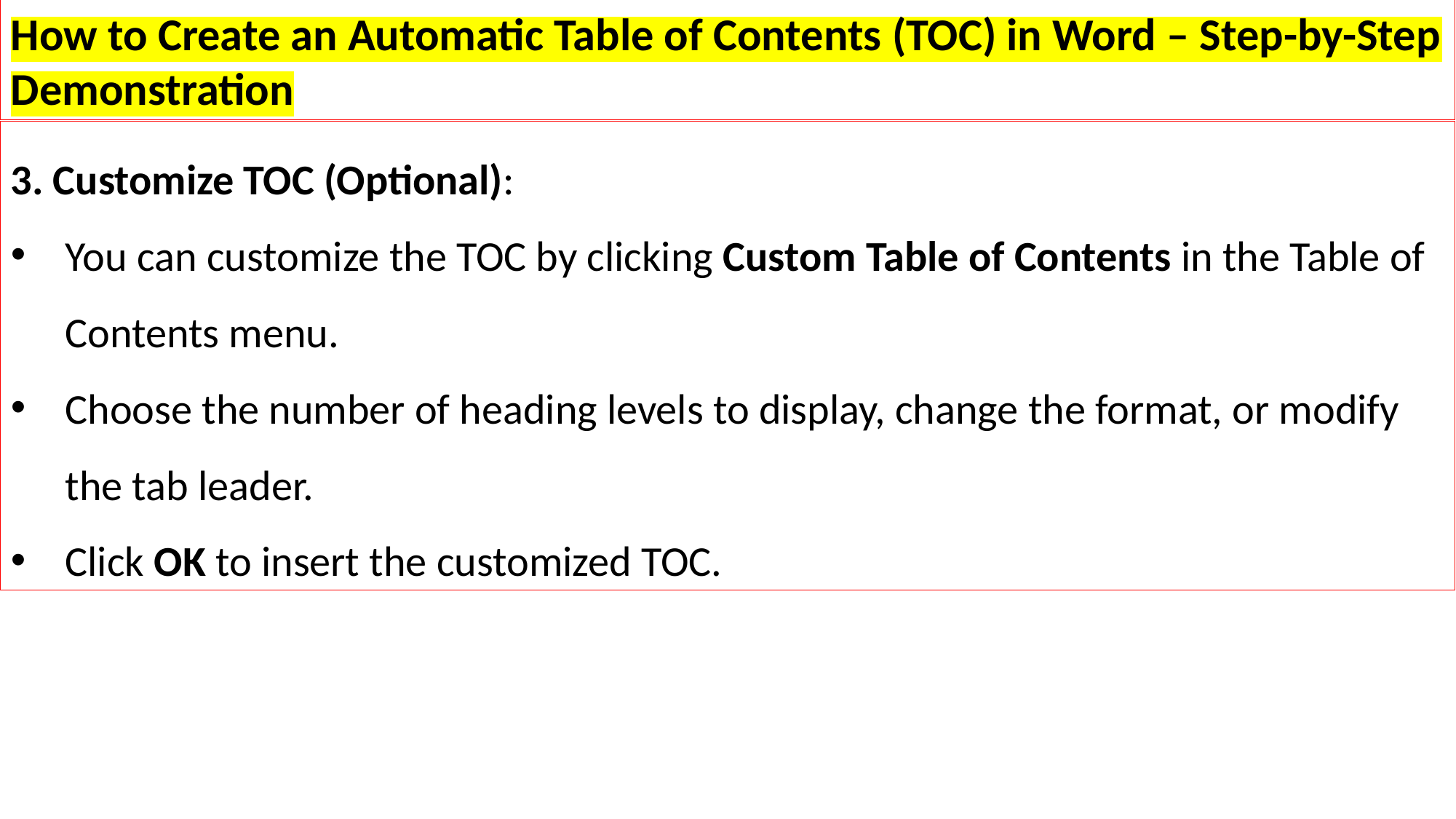

How to Create an Automatic Table of Contents (TOC) in Word – Step-by-Step Demonstration
3. Customize TOC (Optional):
You can customize the TOC by clicking Custom Table of Contents in the Table of Contents menu.
Choose the number of heading levels to display, change the format, or modify the tab leader.
Click OK to insert the customized TOC.